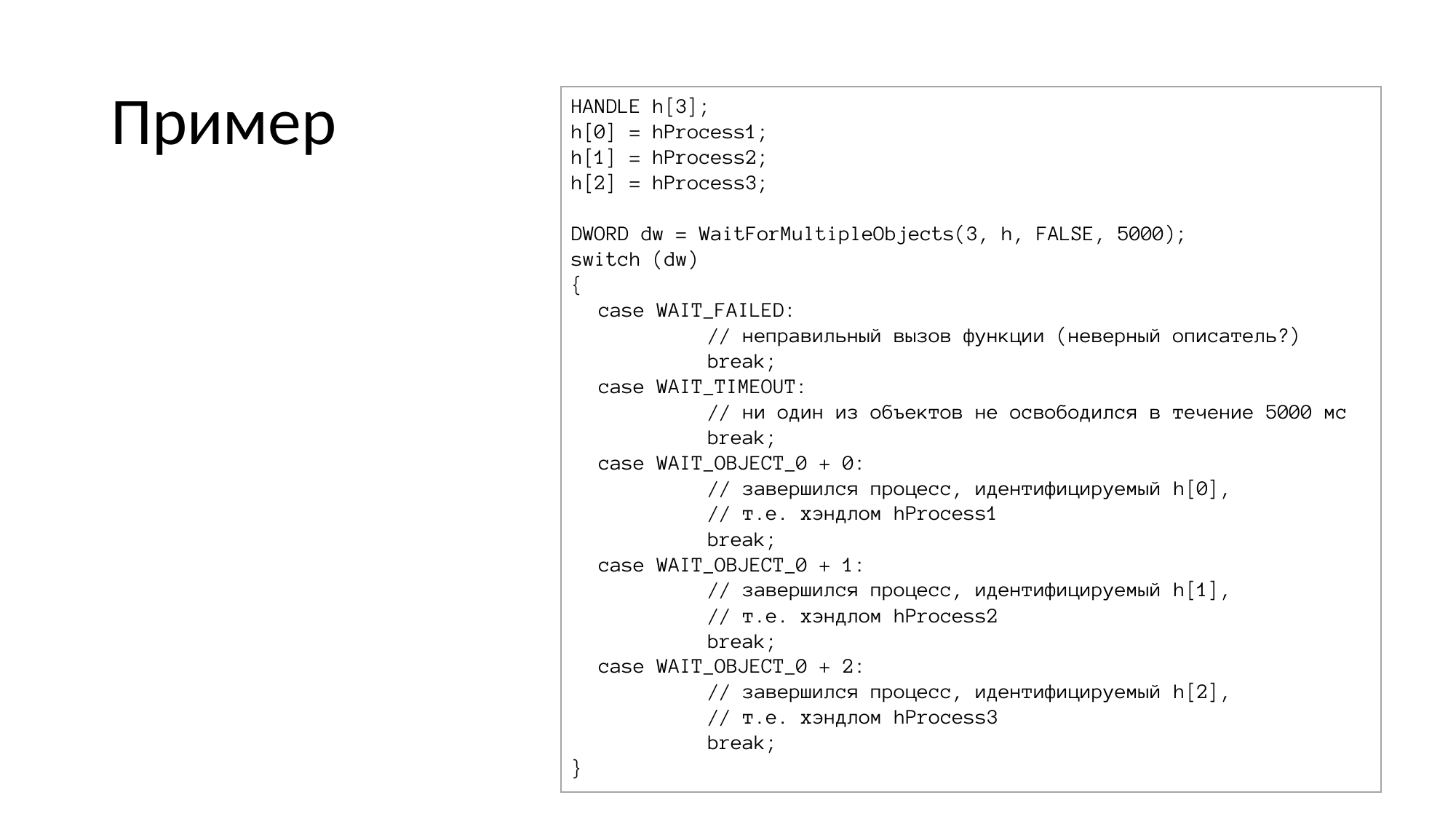

# Пример
HANDLE h[3];
h[0] = hProcess1;
h[1] = hProcess2;
h[2] = hProcess3;

DWORD dw = WaitForMultipleObjects(3, h, FALSE, 5000);
switch (dw)
{
	case WAIT_FAILED:
		// неправильный вызов функции (неверный описатель?)
		break;
	case WAIT_TIMEOUT:
		// ни один из объектов не освободился в течение 5000 мс
		break;
	case WAIT_OBJECT_0 + 0:
		// завершился процесс, идентифицируемый h[0],
		// т.е. хэндлом hProcess1
		break;
	case WAIT_OBJECT_0 + 1:
		// завершился процесс, идентифицируемый h[1],
		// т.е. хэндлом hProcess2
		break;
	case WAIT_OBJECT_0 + 2:
		// завершился процесс, идентифицируемый h[2],
		// т.е. хэндлом hProcess3
		break;
}